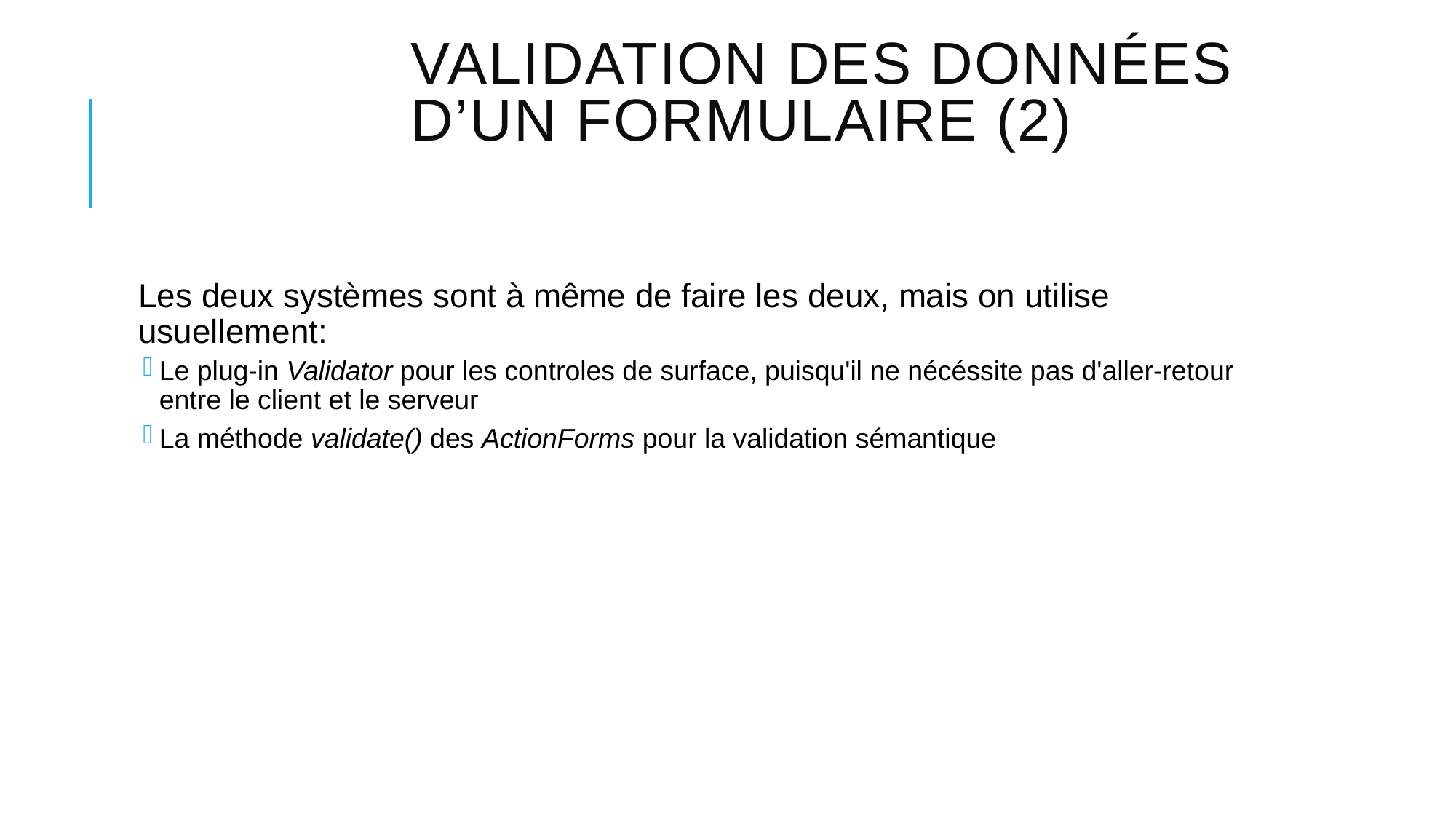

# Validation des données d’un formulaire (2)
Les deux systèmes sont à même de faire les deux, mais on utilise usuellement:
Le plug-in Validator pour les controles de surface, puisqu'il ne nécéssite pas d'aller-retour entre le client et le serveur
La méthode validate() des ActionForms pour la validation sémantique